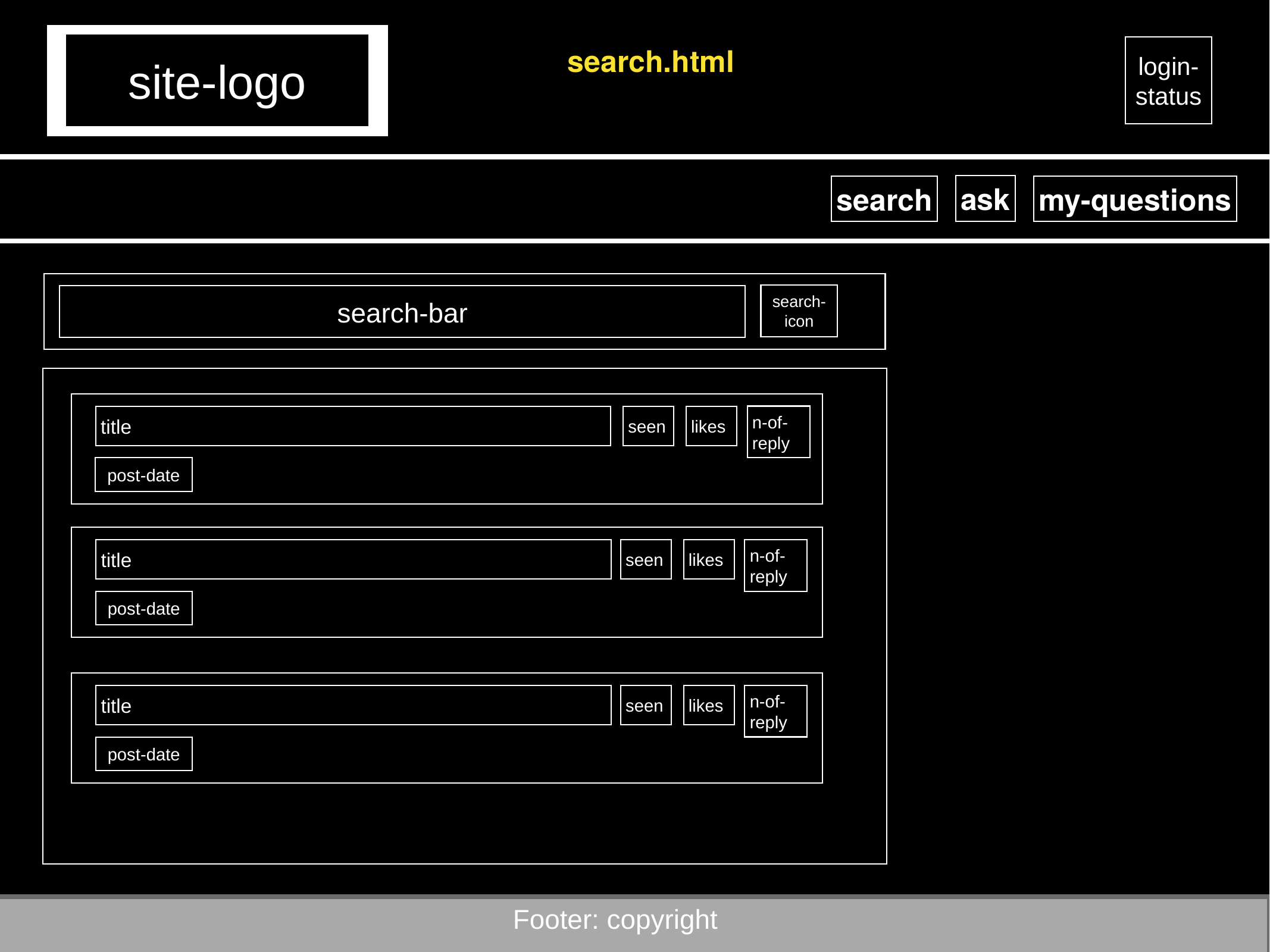

site-logo

login-status
search.html

ask
search
my-questions

search-icon
search-bar

title
seen
likes
n-of-reply
post-date

title
seen
likes
n-of-reply
post-date

title
seen
likes
n-of-reply
post-date
Footer: copyright